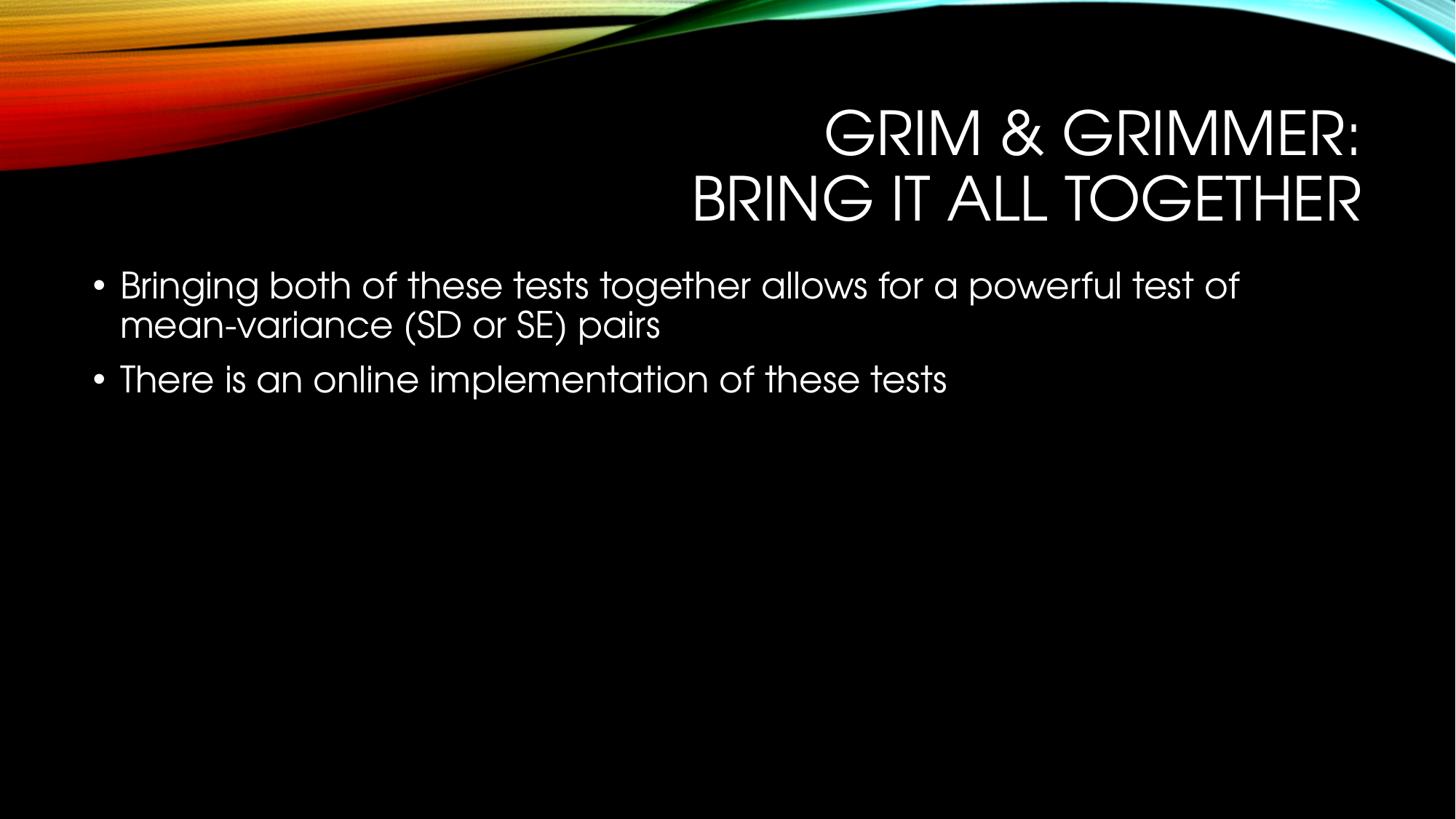

# Grim & grimmer: bring it all together
Bringing both of these tests together allows for a powerful test of mean-variance (SD or SE) pairs
There is an online implementation of these tests